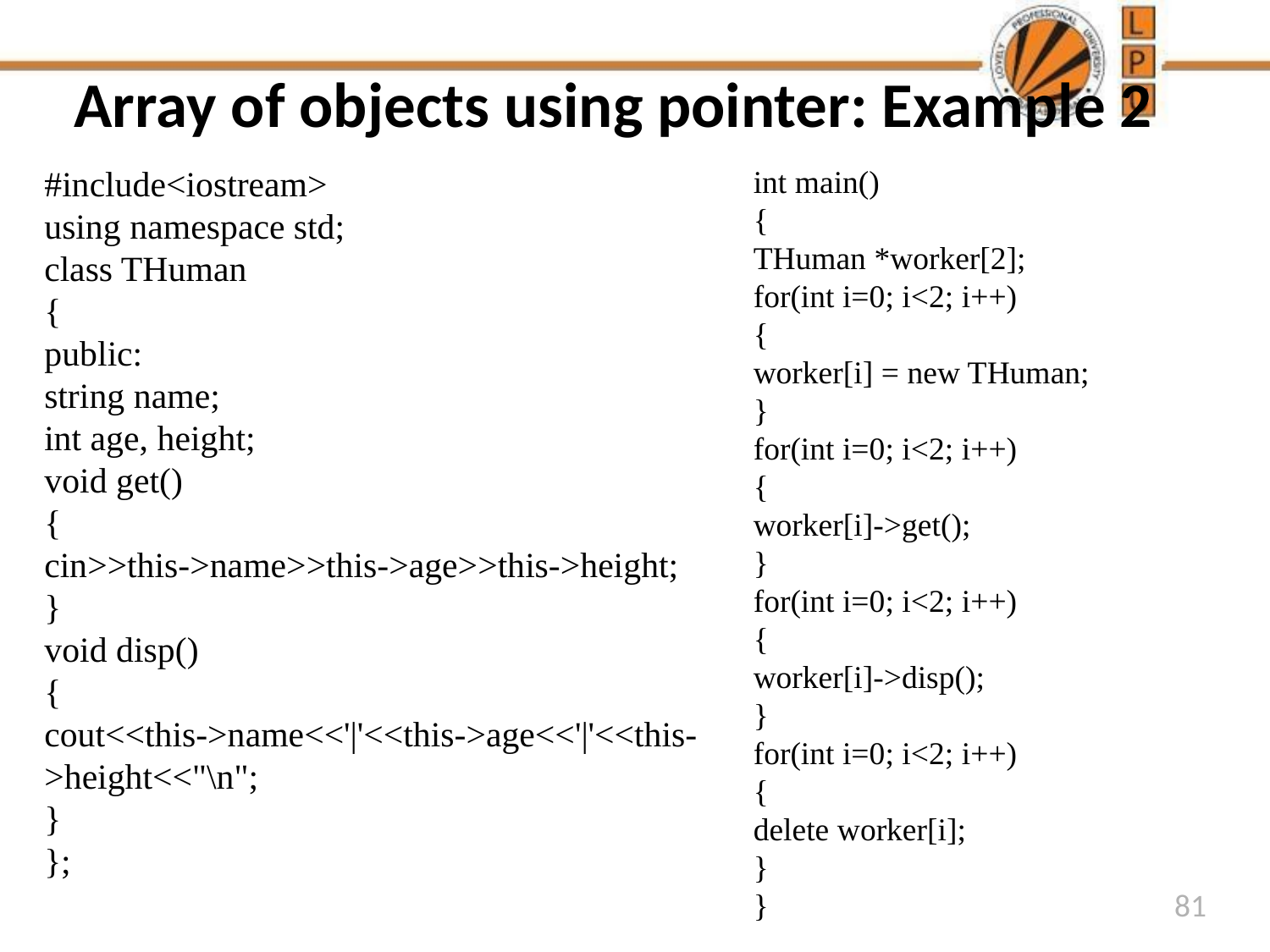

# Array of objects using pointer: Example 2
#include<iostream>
using namespace std;
class THuman
{
public:
string name;
int age, height;
void get()
{
cin>>this->name>>this->age>>this->height;
}
void disp()
{
cout<<this->name<<'|'<<this->age<<'|'<<this->height<<"\n";
}
};
int main()
{
THuman *worker[2];
for(int i=0; i<2; i++)
{
worker[i] = new THuman;
}
for(int i=0; i<2; i++)
{
worker[i]->get();
}
for(int i=0; i<2; i++)
{
worker[i]->disp();
}
for(int i=0; i<2; i++)
{
delete worker[i];
}
}

81